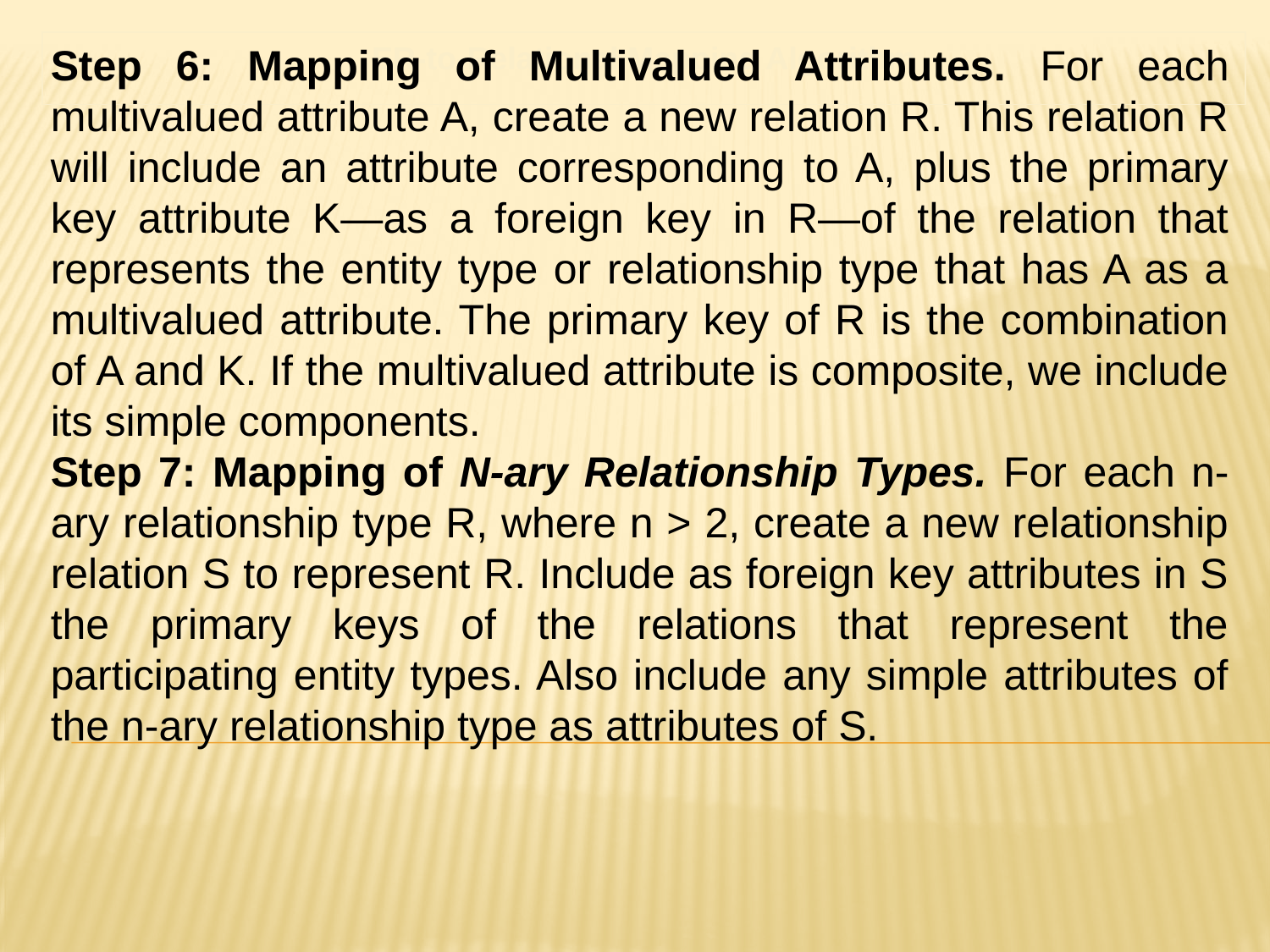

Step 6: Mapping of Multivalued Attributes. For each multivalued attribute A, create a new relation R. This relation R will include an attribute corresponding to A, plus the primary key attribute K—as a foreign key in R—of the relation that represents the entity type or relationship type that has A as a multivalued attribute. The primary key of R is the combination of A and K. If the multivalued attribute is composite, we include its simple components.
Step 7: Mapping of N-ary Relationship Types. For each n-ary relationship type R, where n > 2, create a new relationship relation S to represent R. Include as foreign key attributes in S the primary keys of the relations that represent the participating entity types. Also include any simple attributes of the n-ary relationship type as attributes of S.
ER-to-Relational Mapping Algorithm